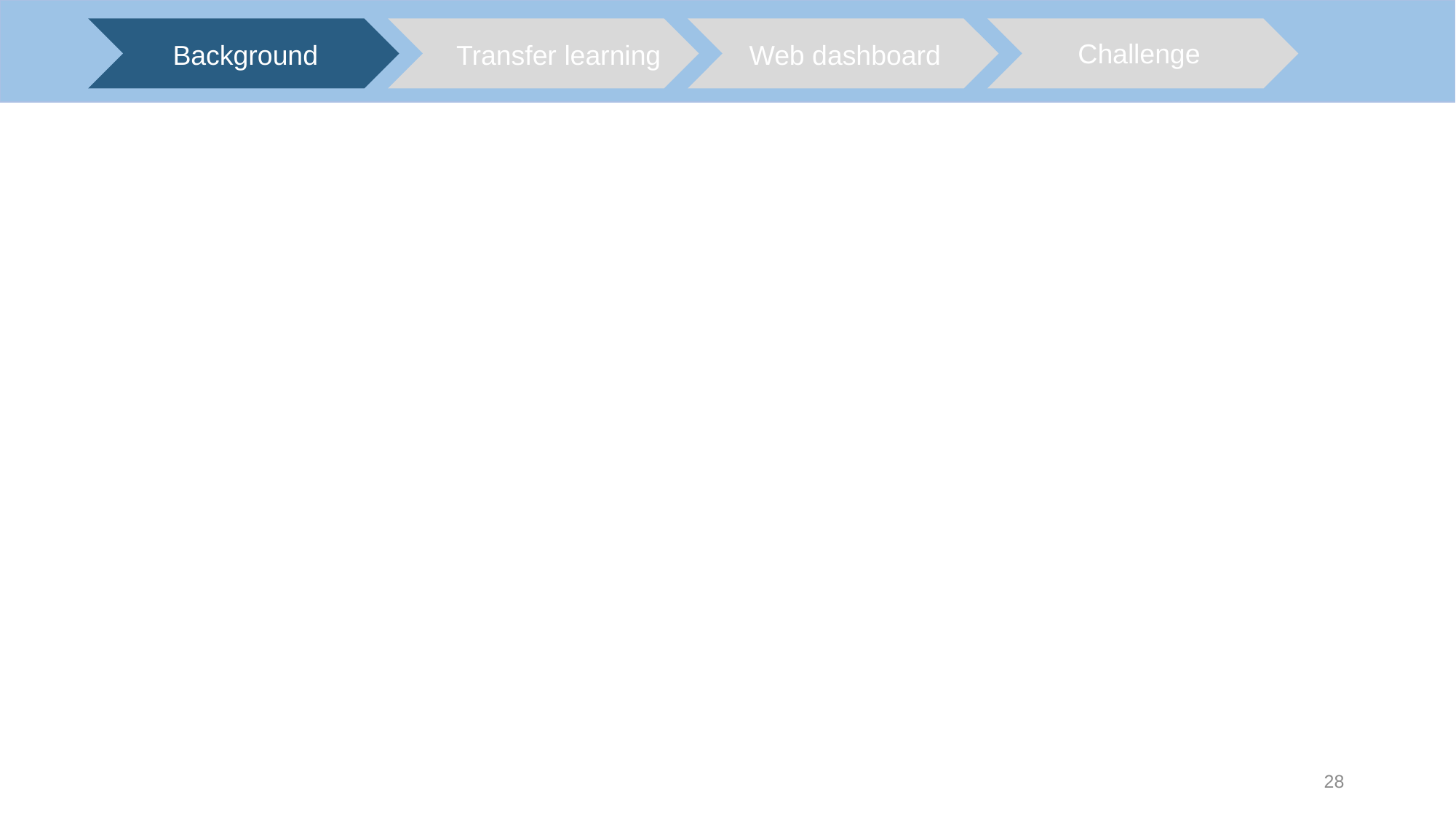

Challenge
Background
Transfer learning
Web dashboard
28